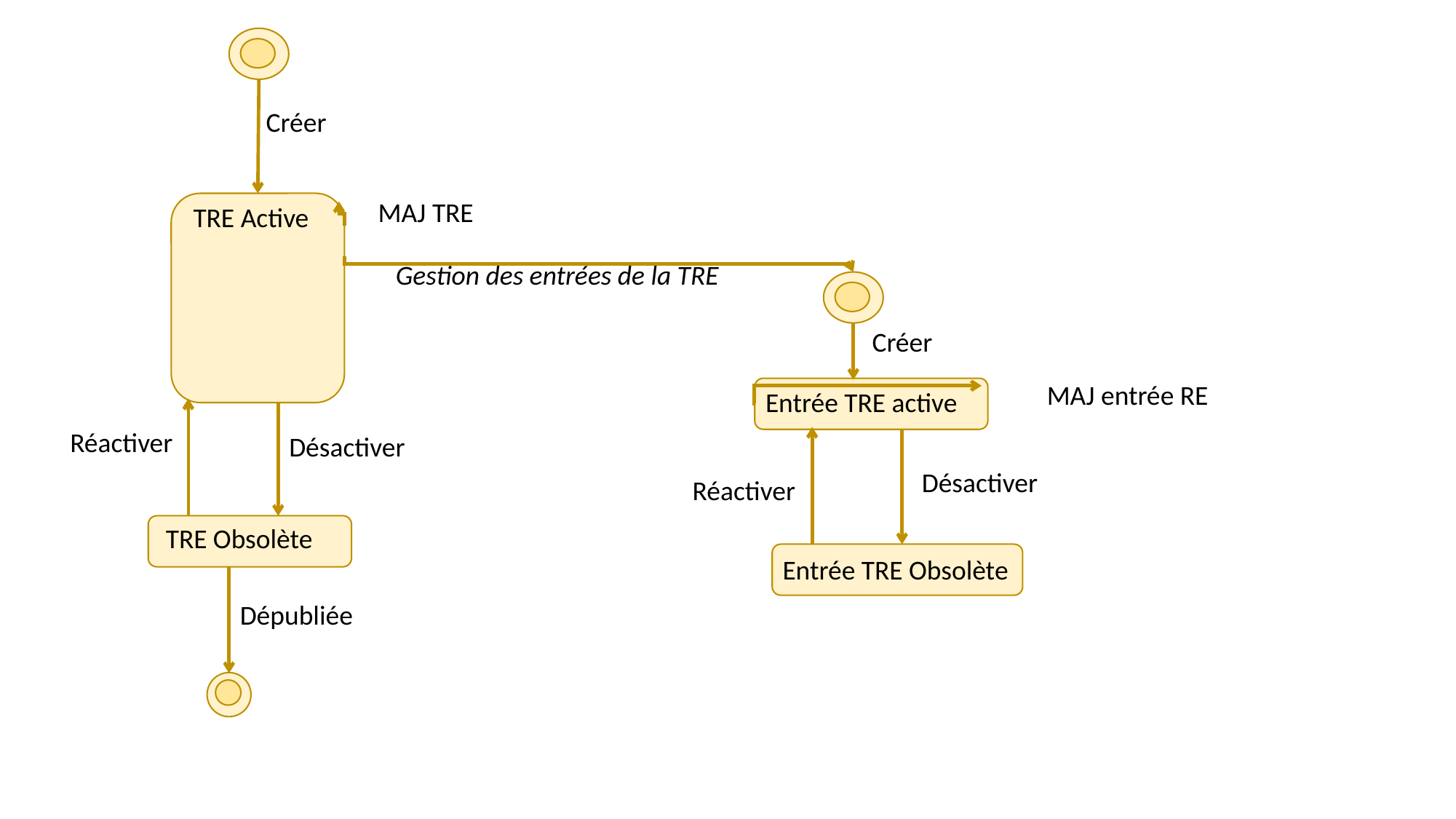

Créer
MAJ TRE

TRE Active
Gestion des entrées de la TRE

Créer
MAJ entrée RE

Entrée TRE active
Réactiver
Désactiver
Désactiver
Réactiver

TRE Obsolète

Entrée TRE Obsolète
Dépubliée